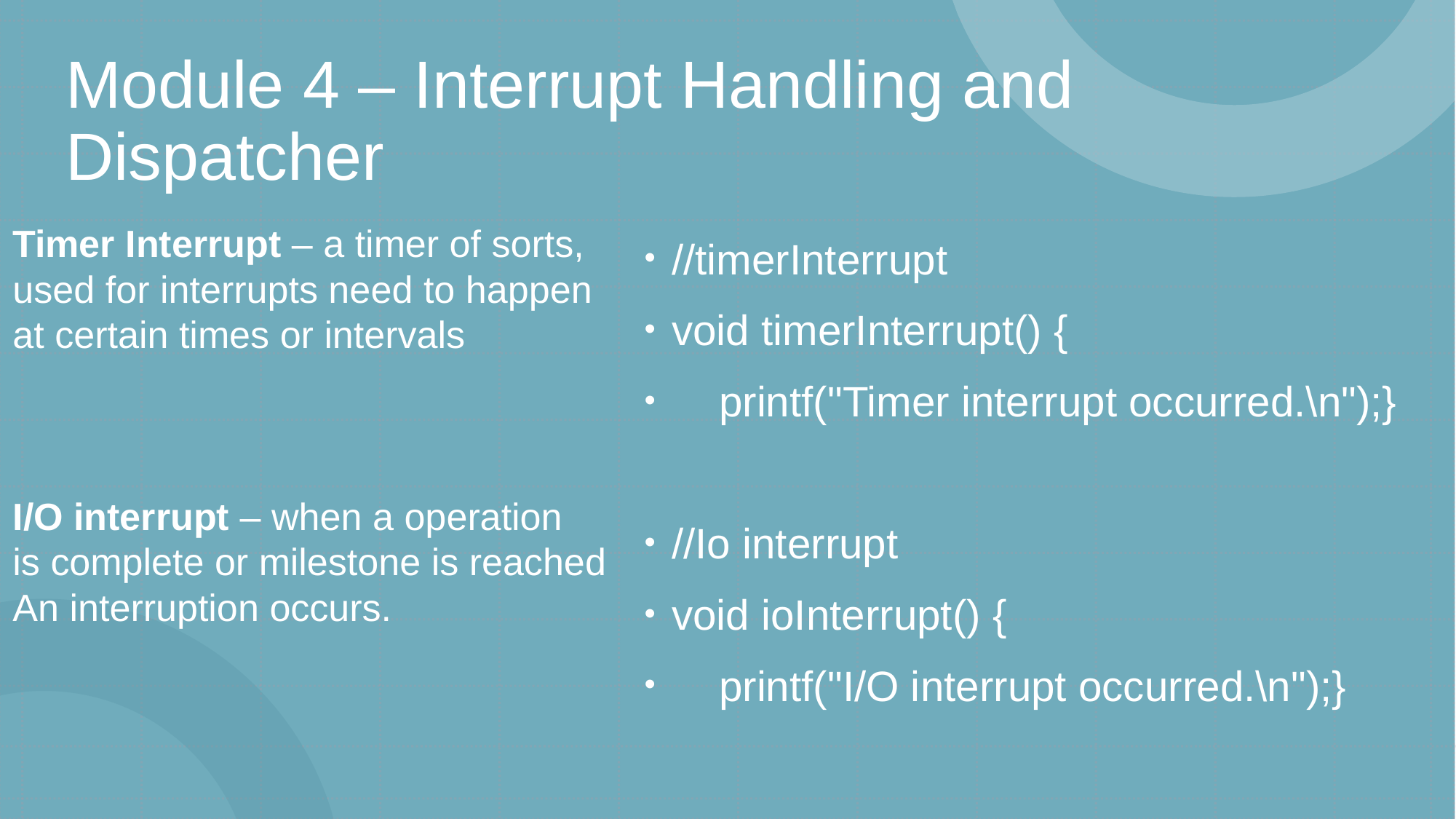

# Module 4 – Interrupt Handling and Dispatcher
Timer Interrupt – a timer of sorts,
used for interrupts need to happen
at certain times or intervals

I/O interrupt – when a operation
is complete or milestone is reached
An interruption occurs.

//timerInterrupt
void timerInterrupt() {
    printf("Timer interrupt occurred.\n");}

//Io interrupt
void ioInterrupt() {
    printf("I/O interrupt occurred.\n");}